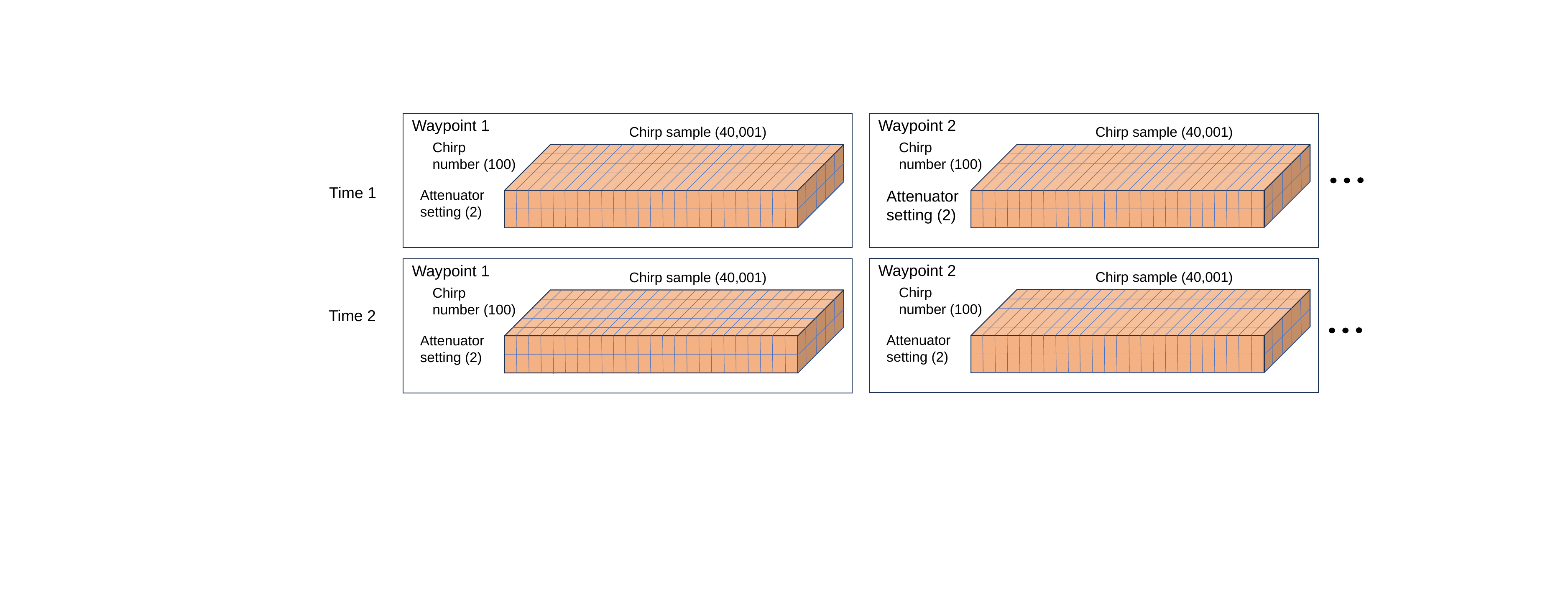

Waypoint 1
Waypoint 2

Chirp sample (40,001)
Chirp sample (40,001)
Chirp
number (100)
Chirp
number (100)

Time 1
Attenuator
setting (2)
Attenuator
setting (2)
Waypoint 2
Waypoint 1

Chirp sample (40,001)
Chirp sample (40,001)
Chirp
number (100)
Chirp
number (100)

Time 2

Attenuator
setting (2)
Attenuator
setting (2)